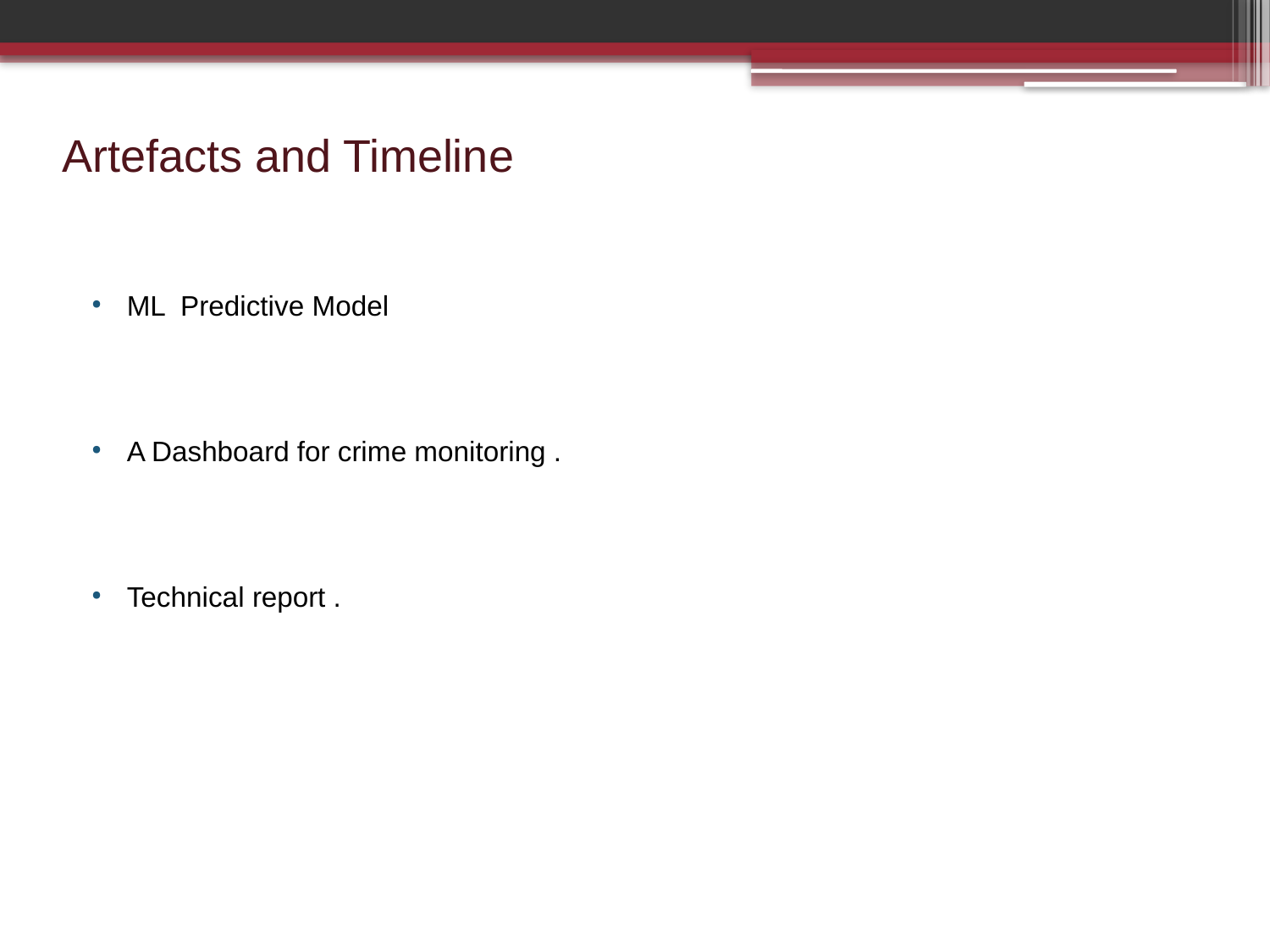

# Artefacts and Timeline
ML  Predictive Model

A Dashboard for crime monitoring .

Technical report .